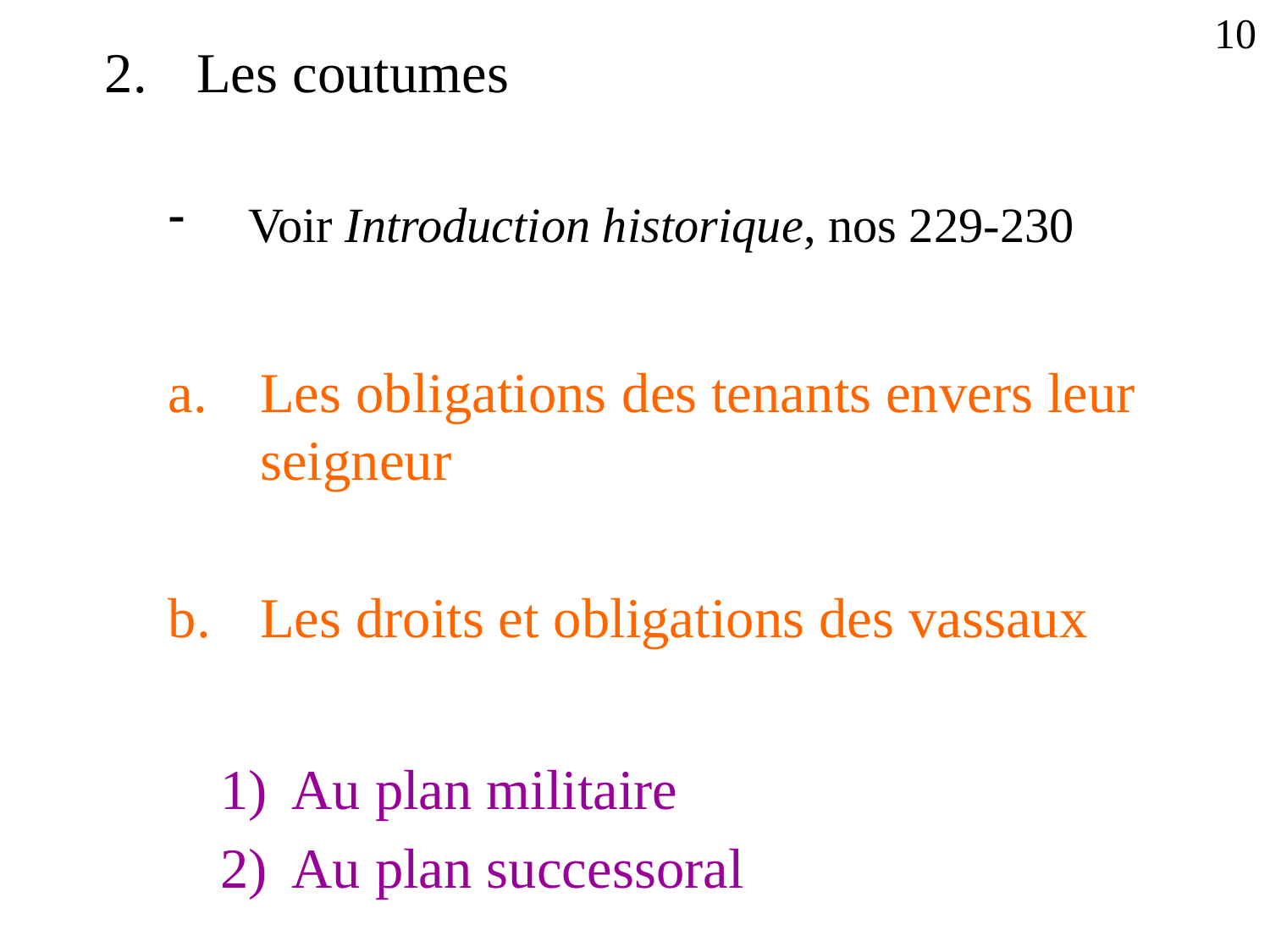

10
Les coutumes

Voir Introduction historique, nos 229-230

Les obligations des tenants envers leur seigneur

Les droits et obligations des vassaux

Au plan militaire
Au plan successoral